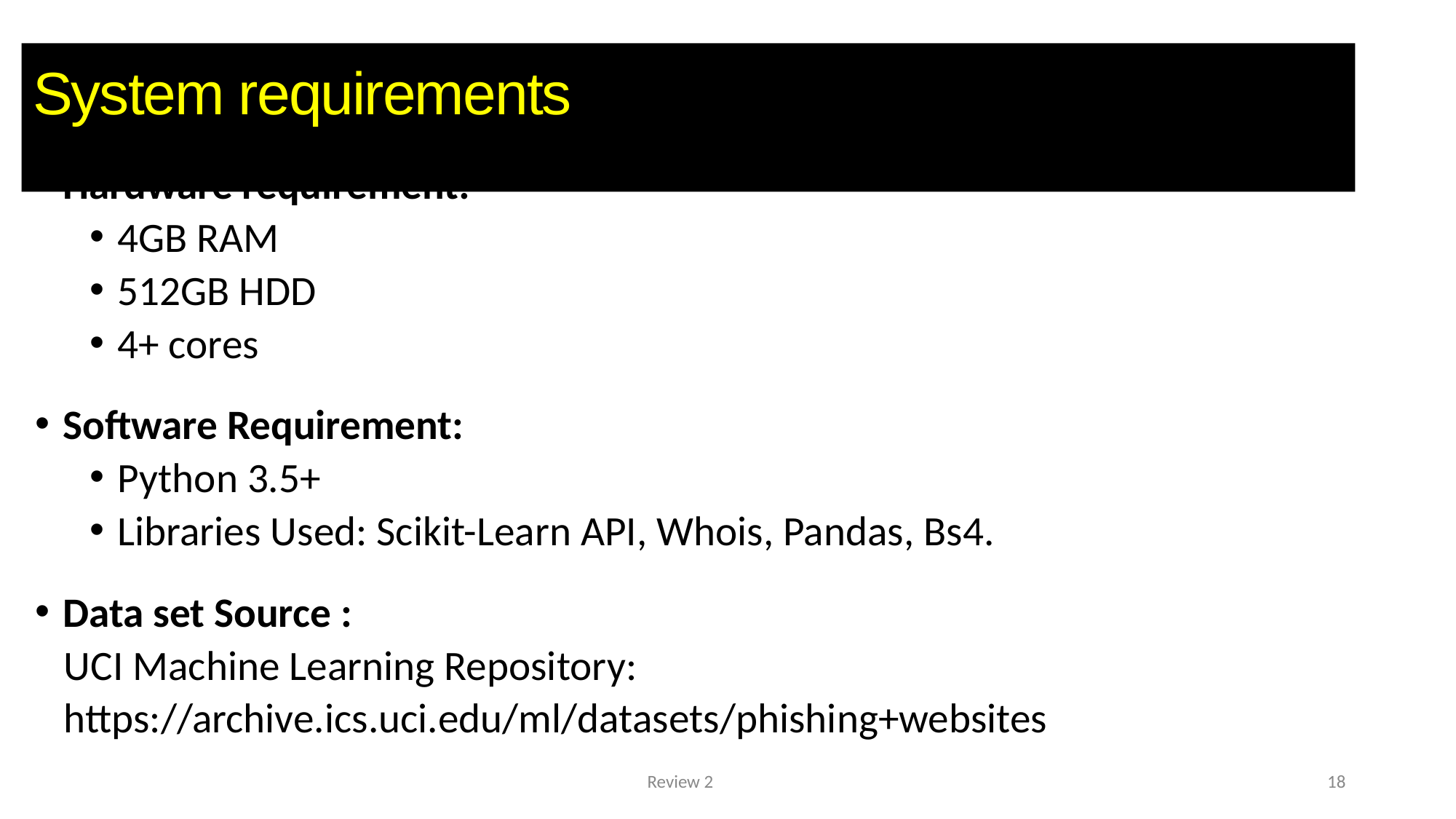

# System requirements
Hardware requirement:
4GB RAM
512GB HDD
4+ cores
Software Requirement:
Python 3.5+
Libraries Used: Scikit-Learn API, Whois, Pandas, Bs4.
Data set Source :
   UCI Machine Learning Repository:
   https://archive.ics.uci.edu/ml/datasets/phishing+websites

Review 2
18